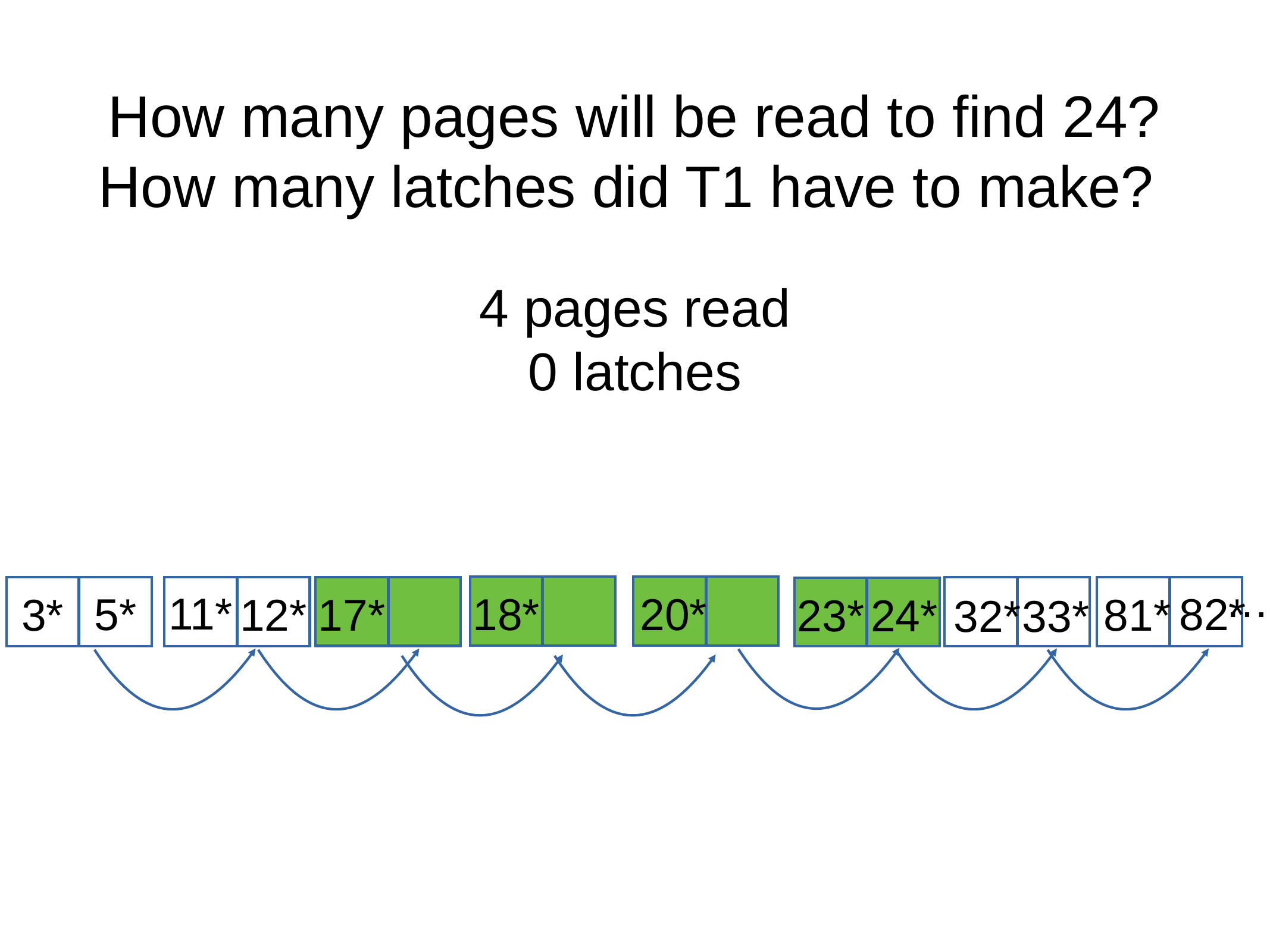

How many pages will be read to find 24? How many latches did T1 have to make?
4 pages read
0 latches
…

11*
5*
82*
18*
20*
17*
3*
12*
81*
23*
24*
32*
33*